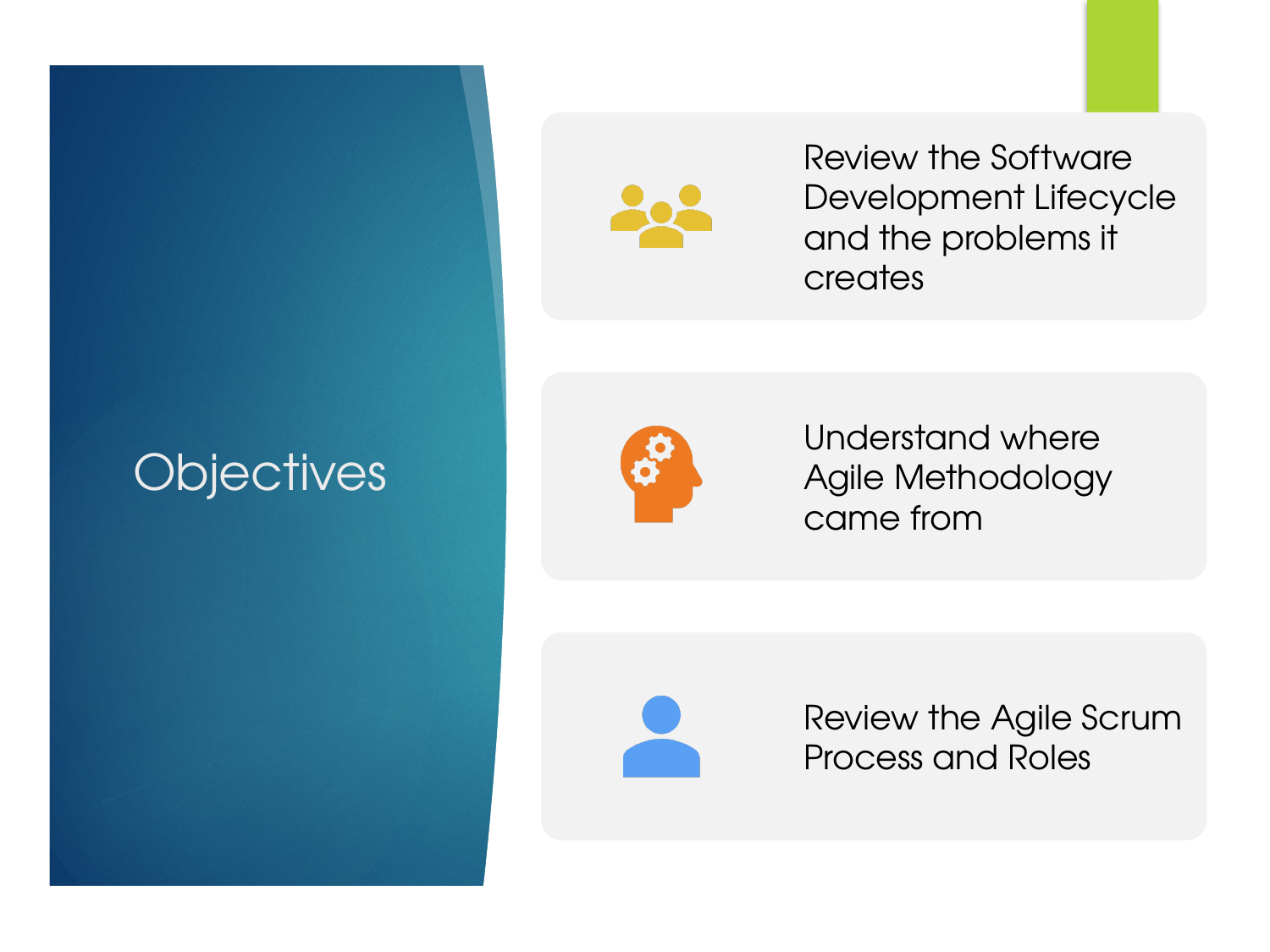

Review the Software Development Lifecycle and the problems it creates
Understand where Agile Methodology came from
Review the Agile Scrum Process and Roles
# Objectives